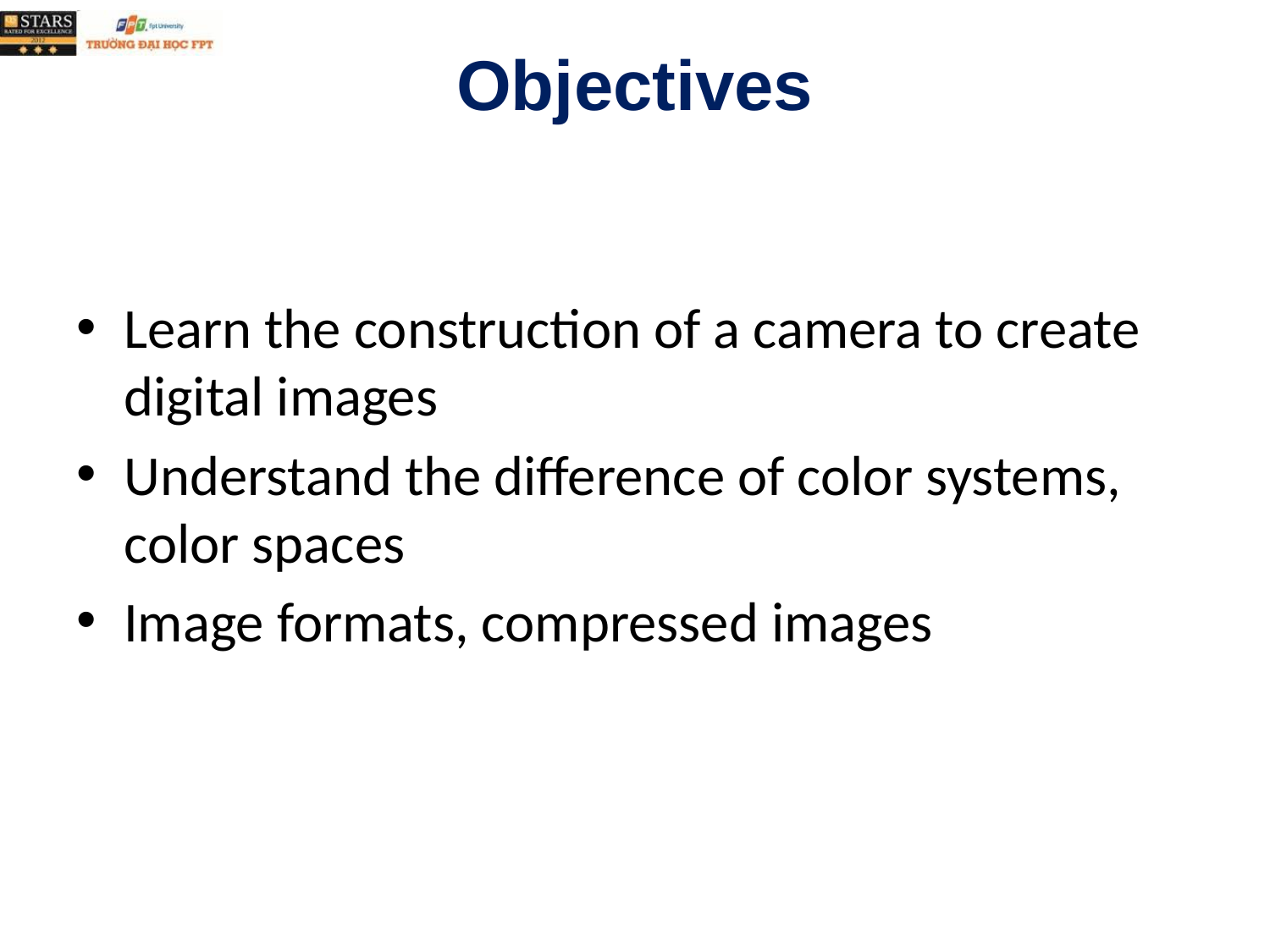

# Objectives
Learn the construction of a camera to create digital images
Understand the difference of color systems, color spaces
Image formats, compressed images